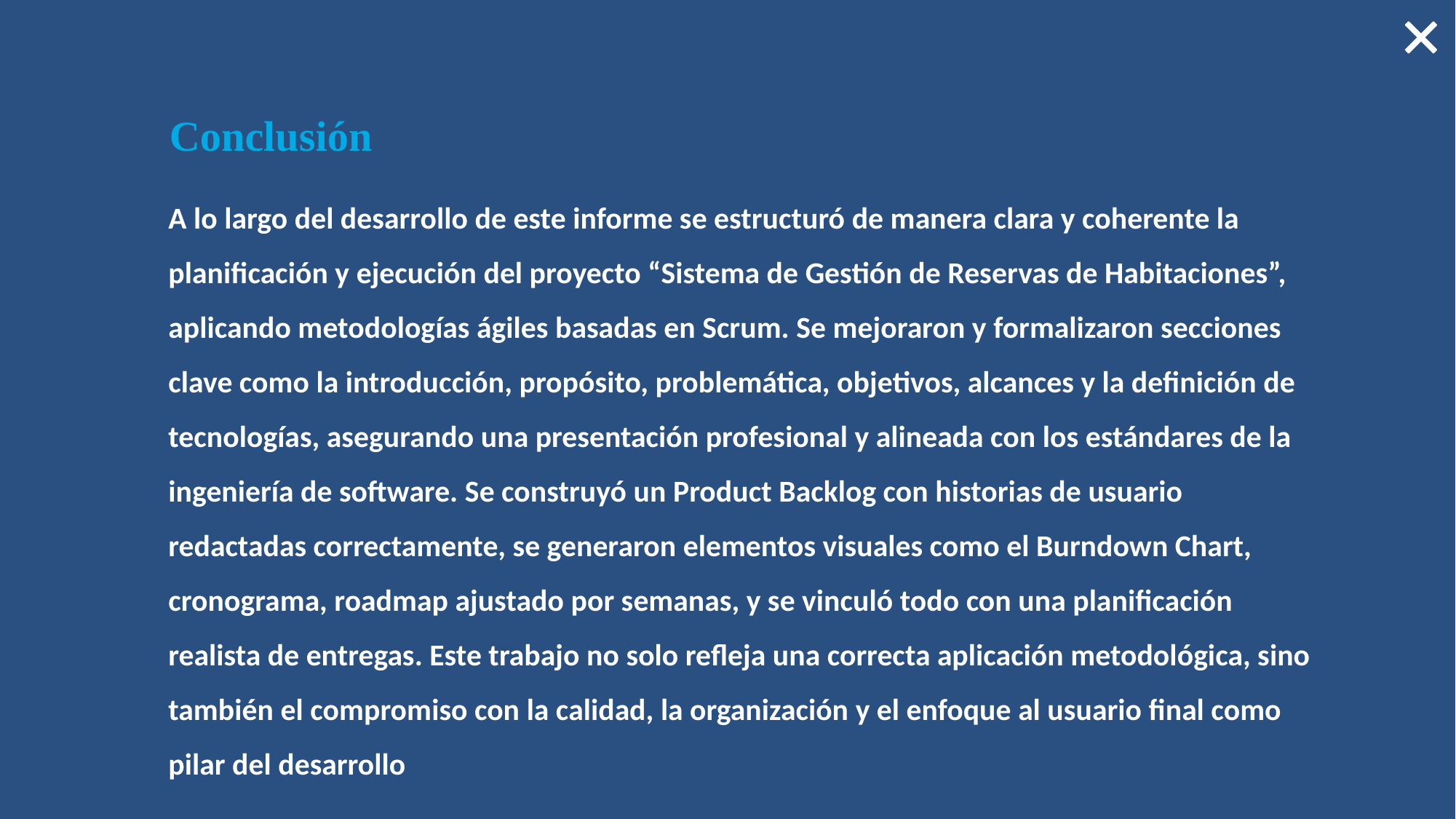

Conclusión
A lo largo del desarrollo de este informe se estructuró de manera clara y coherente la planificación y ejecución del proyecto “Sistema de Gestión de Reservas de Habitaciones”, aplicando metodologías ágiles basadas en Scrum. Se mejoraron y formalizaron secciones clave como la introducción, propósito, problemática, objetivos, alcances y la definición de tecnologías, asegurando una presentación profesional y alineada con los estándares de la ingeniería de software. Se construyó un Product Backlog con historias de usuario redactadas correctamente, se generaron elementos visuales como el Burndown Chart, cronograma, roadmap ajustado por semanas, y se vinculó todo con una planificación realista de entregas. Este trabajo no solo refleja una correcta aplicación metodológica, sino también el compromiso con la calidad, la organización y el enfoque al usuario final como pilar del desarrollo